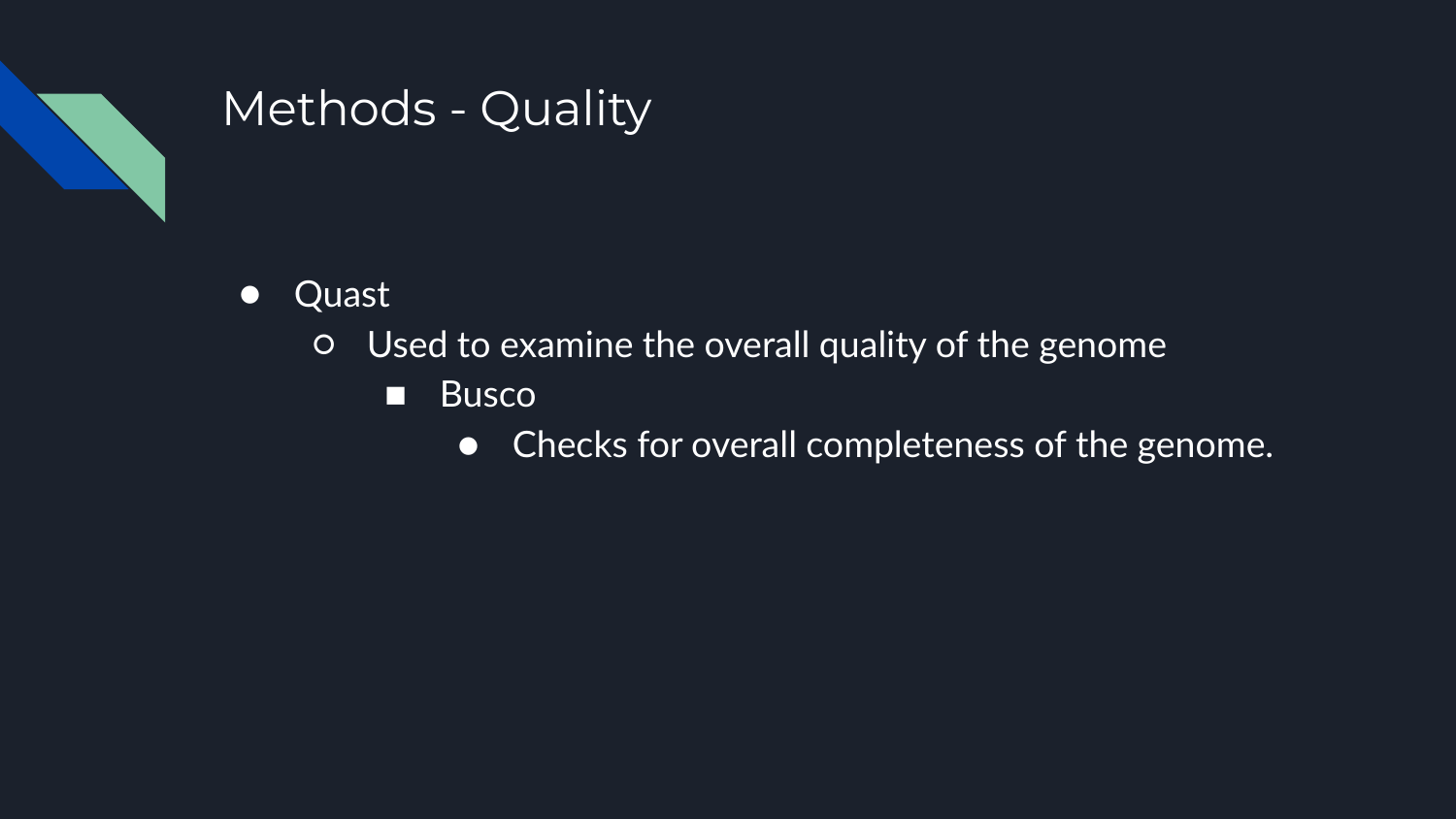

# Methods - Quality
Quast
Used to examine the overall quality of the genome
Busco
Checks for overall completeness of the genome.